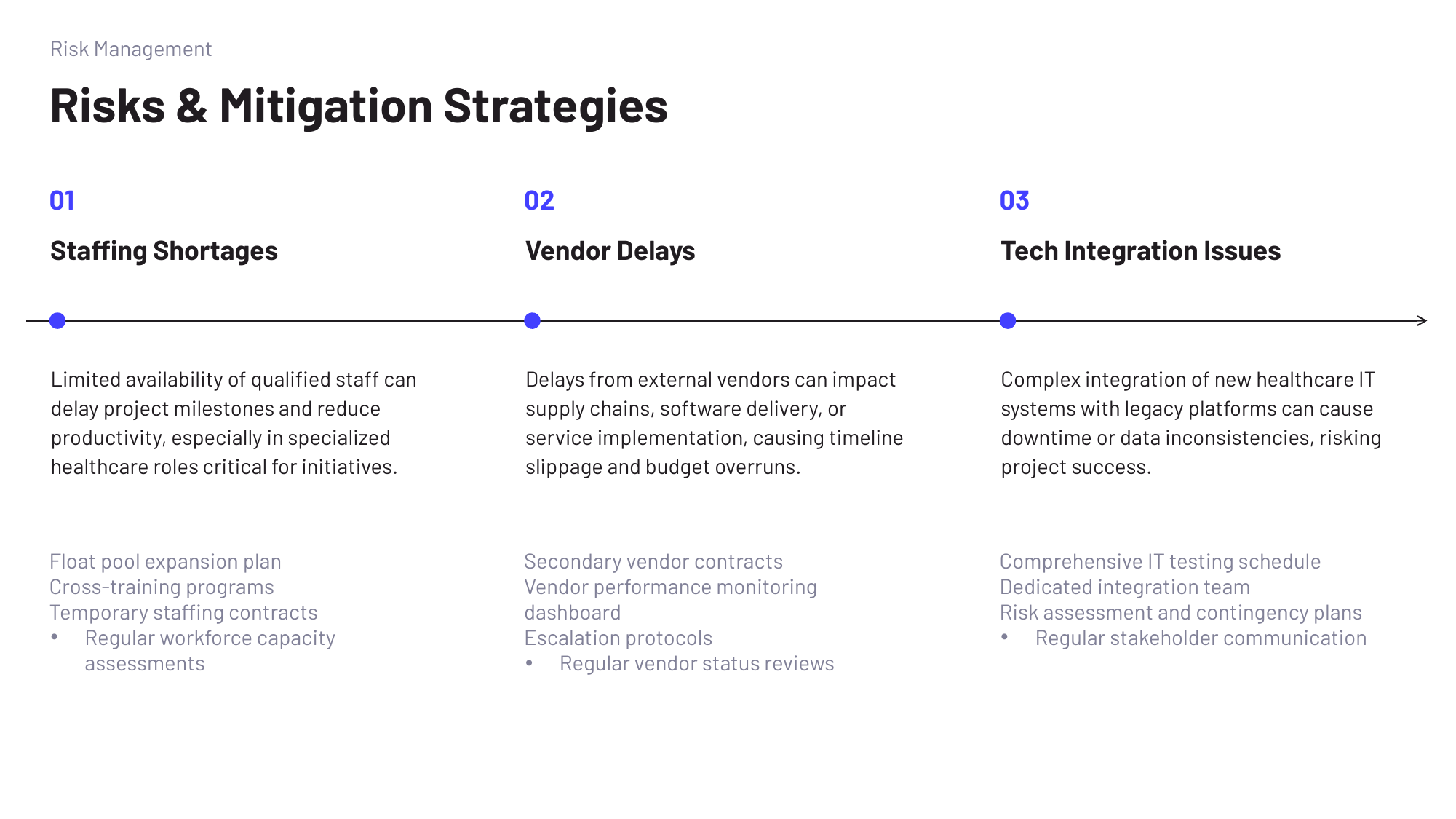

Risk Management
# Risks & Mitigation Strategies
01
02
03
Staffing Shortages
Vendor Delays
Tech Integration Issues

Limited availability of qualified staff can delay project milestones and reduce productivity, especially in specialized healthcare roles critical for initiatives.
Delays from external vendors can impact supply chains, software delivery, or service implementation, causing timeline slippage and budget overruns.
Complex integration of new healthcare IT systems with legacy platforms can cause downtime or data inconsistencies, risking project success.
Float pool expansion plan
Cross-training programs
Temporary staffing contracts
Regular workforce capacity assessments
Secondary vendor contracts
Vendor performance monitoring dashboard
Escalation protocols
Regular vendor status reviews
Comprehensive IT testing schedule
Dedicated integration team
Risk assessment and contingency plans
Regular stakeholder communication